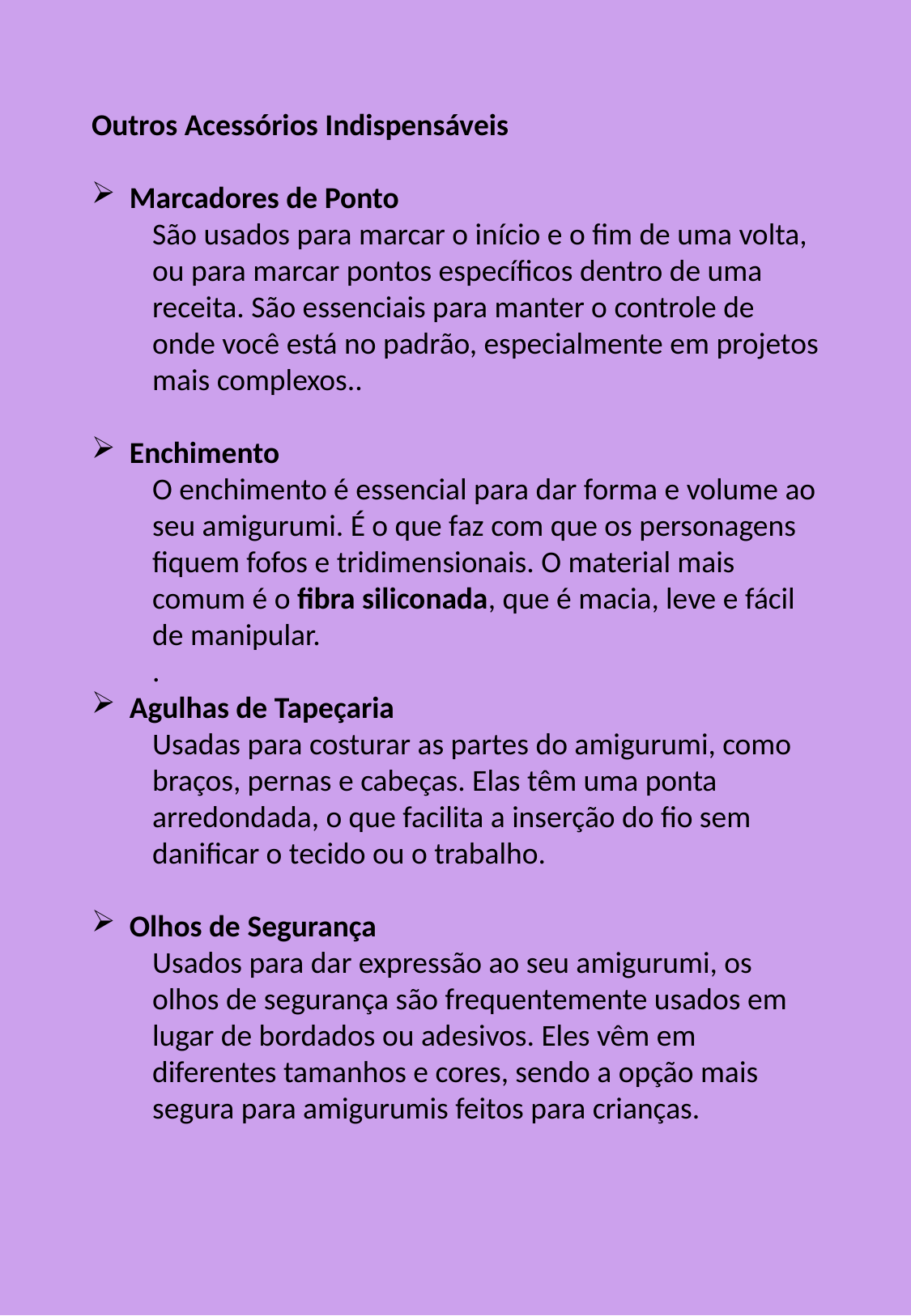

Outros Acessórios Indispensáveis

Marcadores de Ponto
São usados para marcar o início e o fim de uma volta, ou para marcar pontos específicos dentro de uma receita. São essenciais para manter o controle de onde você está no padrão, especialmente em projetos mais complexos..

Enchimento
O enchimento é essencial para dar forma e volume ao seu amigurumi. É o que faz com que os personagens fiquem fofos e tridimensionais. O material mais comum é o fibra siliconada, que é macia, leve e fácil de manipular.
.
Agulhas de Tapeçaria
Usadas para costurar as partes do amigurumi, como braços, pernas e cabeças. Elas têm uma ponta arredondada, o que facilita a inserção do fio sem danificar o tecido ou o trabalho.

Olhos de Segurança
Usados para dar expressão ao seu amigurumi, os olhos de segurança são frequentemente usados em lugar de bordados ou adesivos. Eles vêm em diferentes tamanhos e cores, sendo a opção mais segura para amigurumis feitos para crianças.